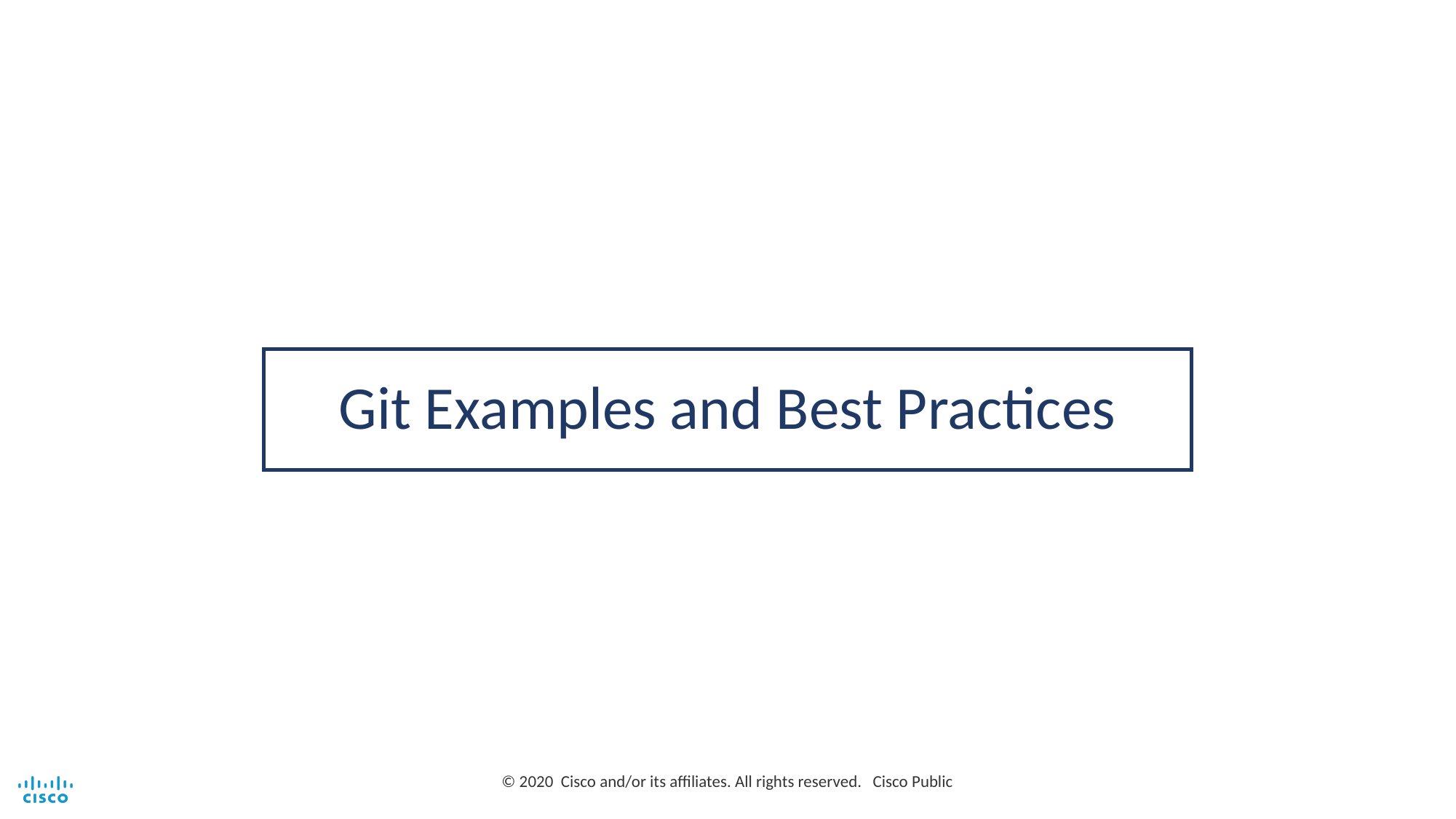

# Git Examples and Best Practices
© 2020  Cisco and/or its affiliates. All rights reserved.   Cisco Public